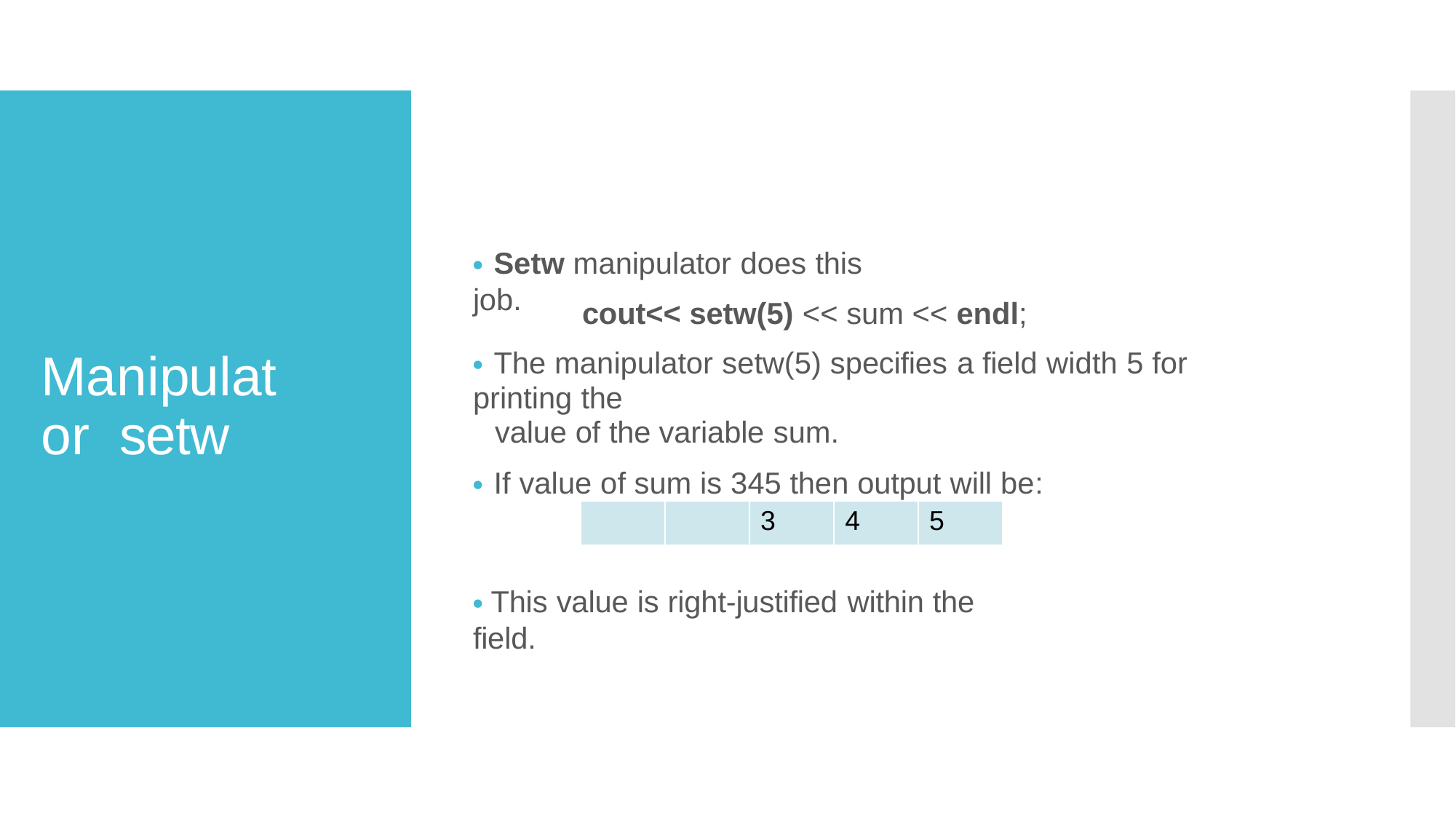

# 🞄 Setw manipulator does this job.
cout<< setw(5) << sum << endl;
🞄 The manipulator setw(5) specifies a field width 5 for printing the
value of the variable sum.
🞄 If value of sum is 345 then output will be:
Manipulator  setw
|  |  | 3 | 4 | 5 |
| --- | --- | --- | --- | --- |
🞄 This value is right-justified within the field.